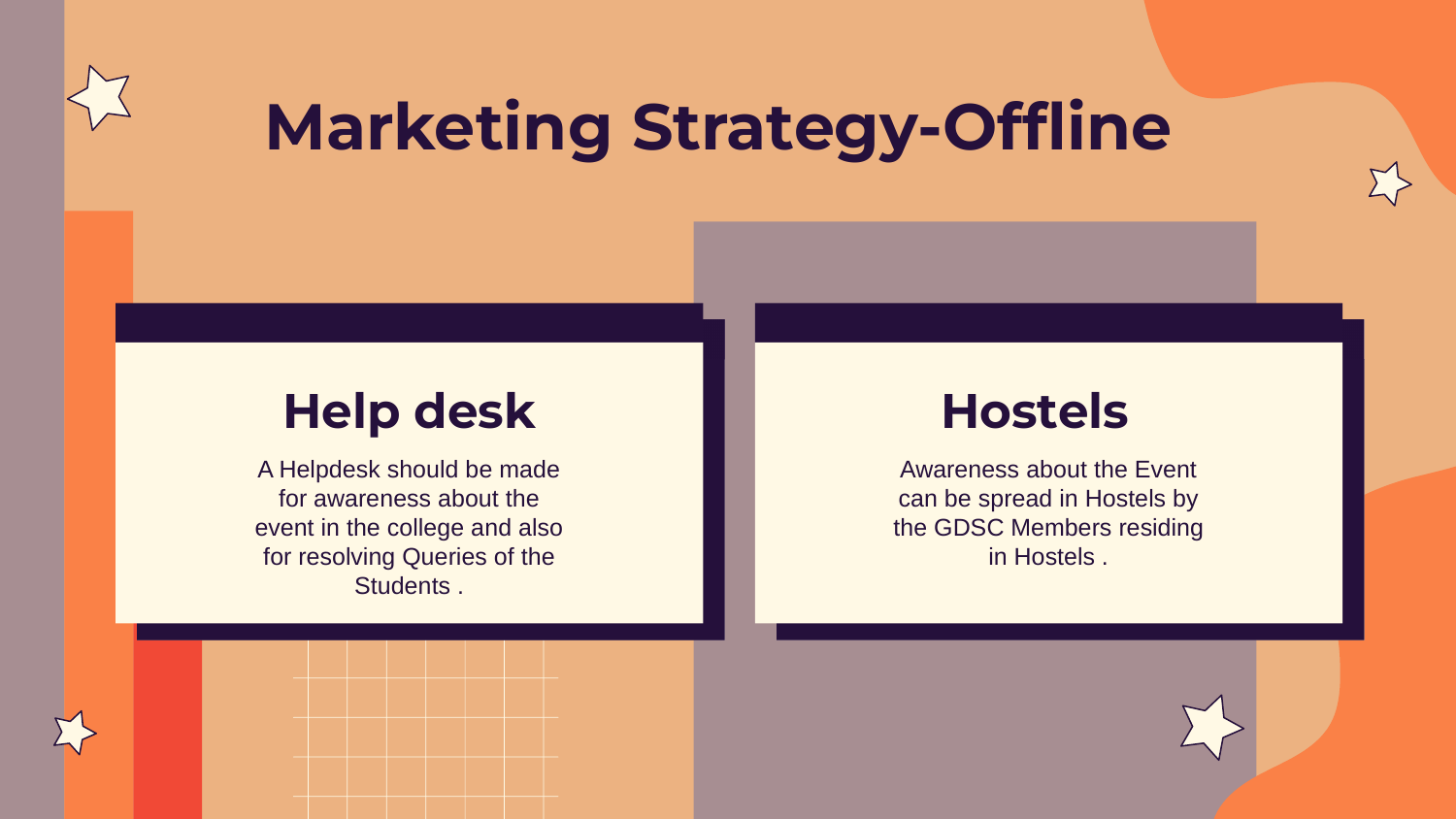

# Marketing Strategy-Offline

Help desk
Hostels
A Helpdesk should be made for awareness about the event in the college and also for resolving Queries of the Students .
Awareness about the Event can be spread in Hostels by the GDSC Members residing in Hostels .